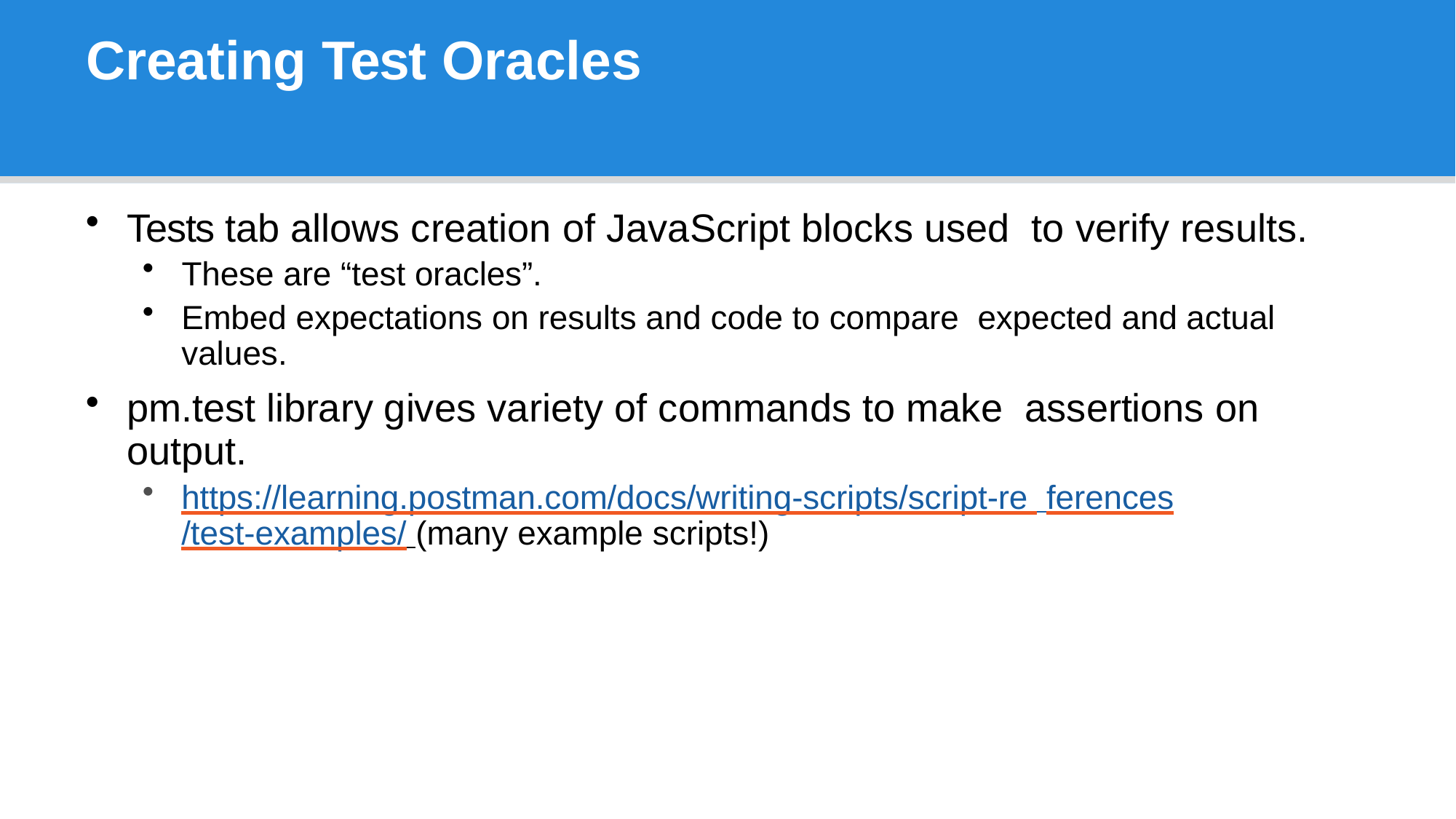

# Creating Test Oracles
Tests tab allows creation of JavaScript blocks used  to verify results.
These are “test oracles”.
Embed expectations on results and code to compare  expected and actual values.
pm.test library gives variety of commands to make  assertions on output.
https://learning.postman.com/docs/writing-scripts/script-re  ferences/test-examples/ (many example scripts!)

57